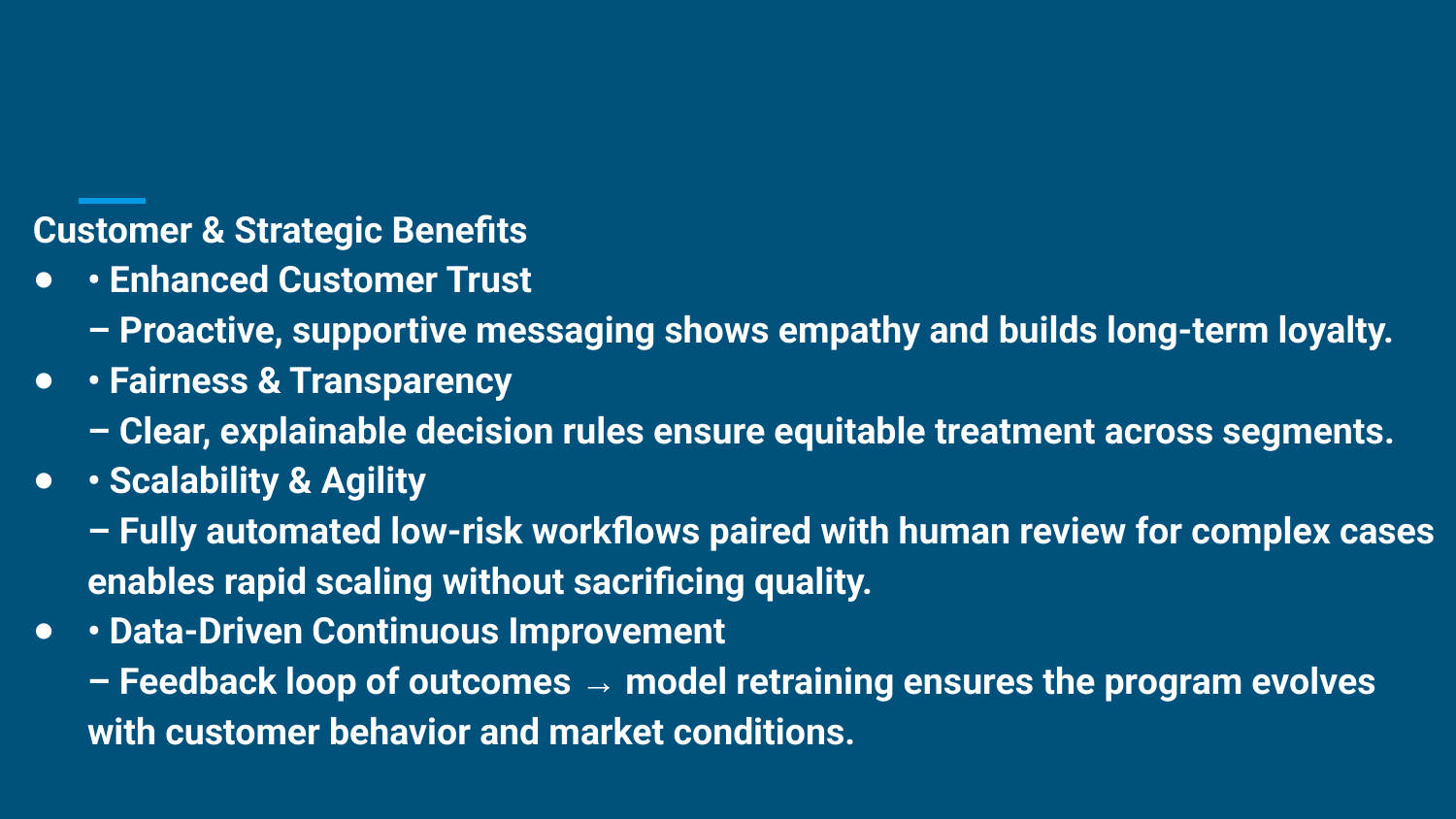

Customer & Strategic Benefits
• Enhanced Customer Trust
– Proactive, supportive messaging shows empathy and builds long-term loyalty.
• Fairness & Transparency
– Clear, explainable decision rules ensure equitable treatment across segments.
• Scalability & Agility
– Fully automated low-risk workflows paired with human review for complex cases enables rapid scaling without sacrificing quality.
• Data-Driven Continuous Improvement
– Feedback loop of outcomes → model retraining ensures the program evolves with customer behavior and market conditions.